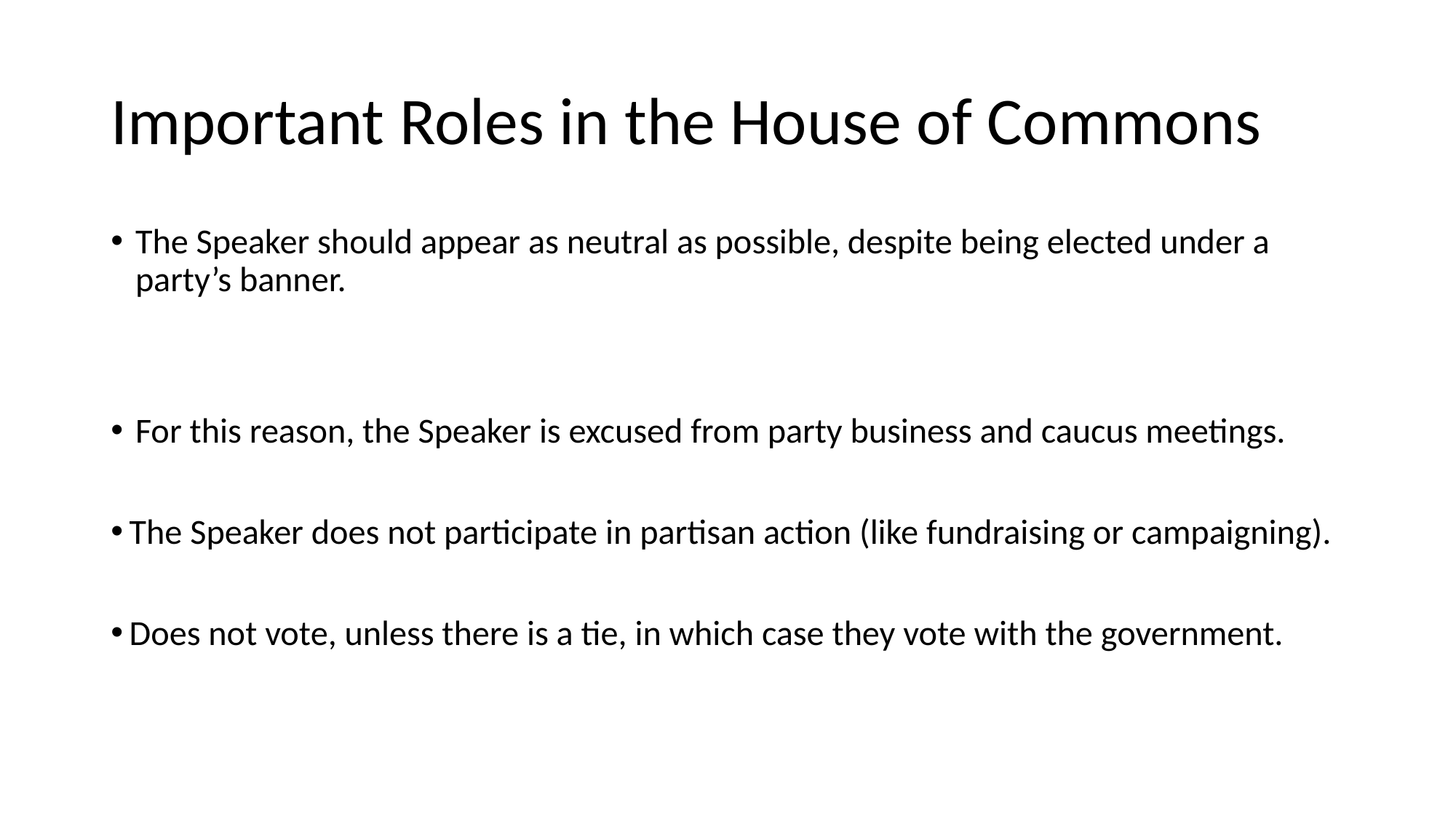

# Important Roles in the House of Commons
The Speaker should appear as neutral as possible, despite being elected under a party’s banner.

For this reason, the Speaker is excused from party business and caucus meetings.

The Speaker does not participate in partisan action (like fundraising or campaigning).

Does not vote, unless there is a tie, in which case they vote with the government.